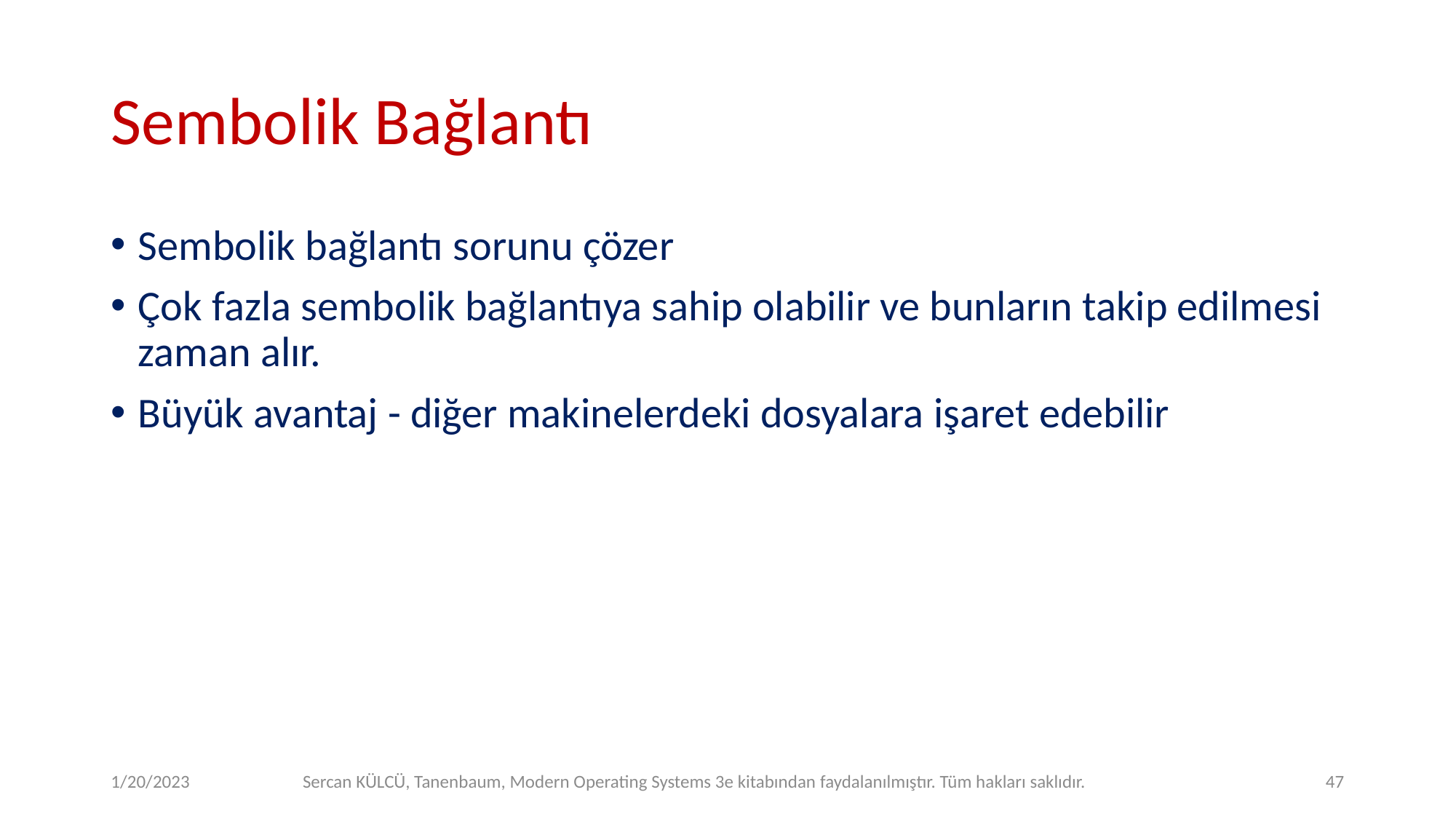

# Sembolik Bağlantı
Sembolik bağlantı sorunu çözer
Çok fazla sembolik bağlantıya sahip olabilir ve bunların takip edilmesi zaman alır.
Büyük avantaj - diğer makinelerdeki dosyalara işaret edebilir
1/20/2023
Sercan KÜLCÜ, Tanenbaum, Modern Operating Systems 3e kitabından faydalanılmıştır. Tüm hakları saklıdır.
47